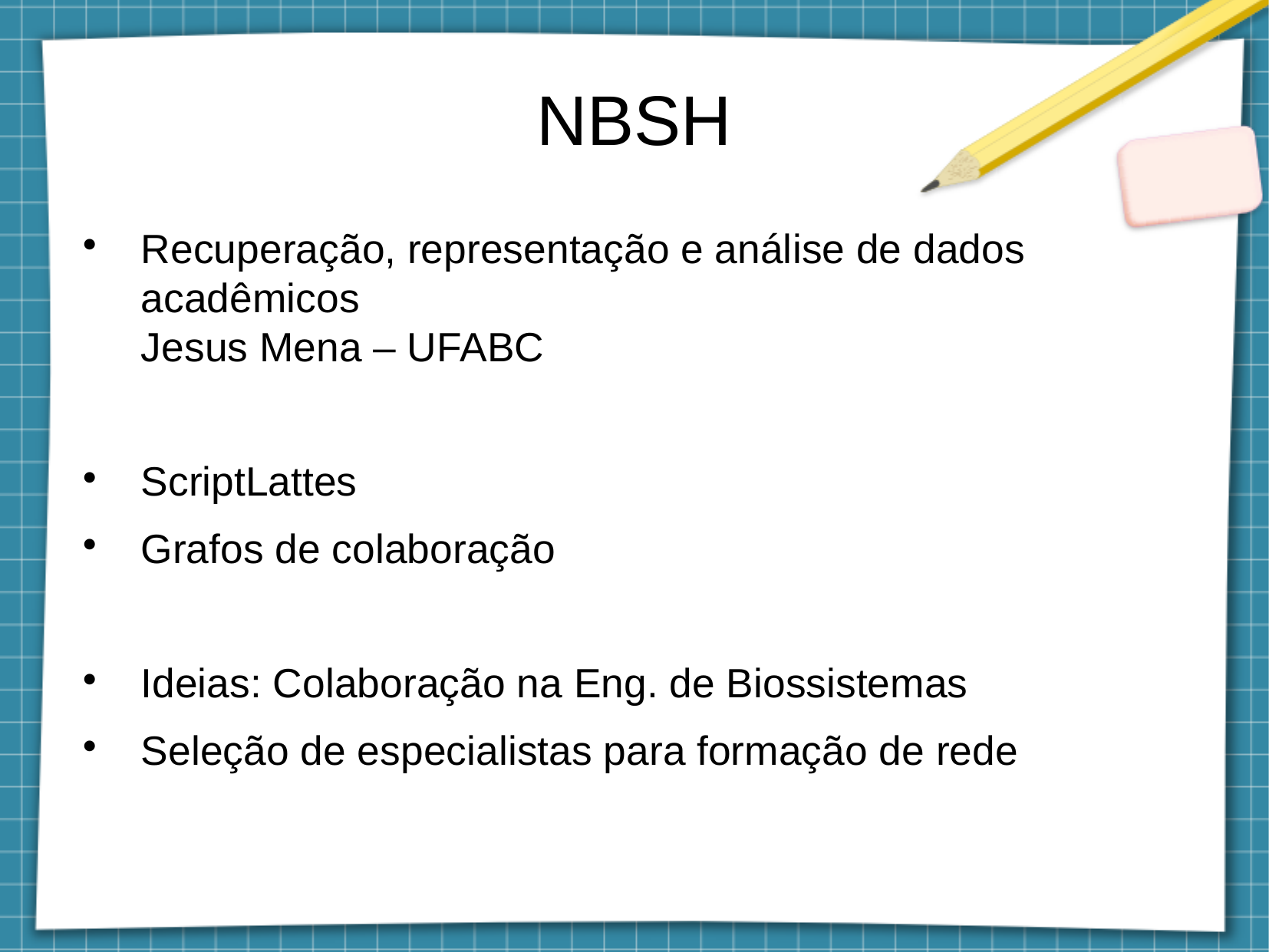

NBSH
Recuperação, representação e análise de dados acadêmicos
Jesus Mena – UFABC

ScriptLattes
Grafos de colaboração

Ideias: Colaboração na Eng. de Biossistemas
Seleção de especialistas para formação de rede